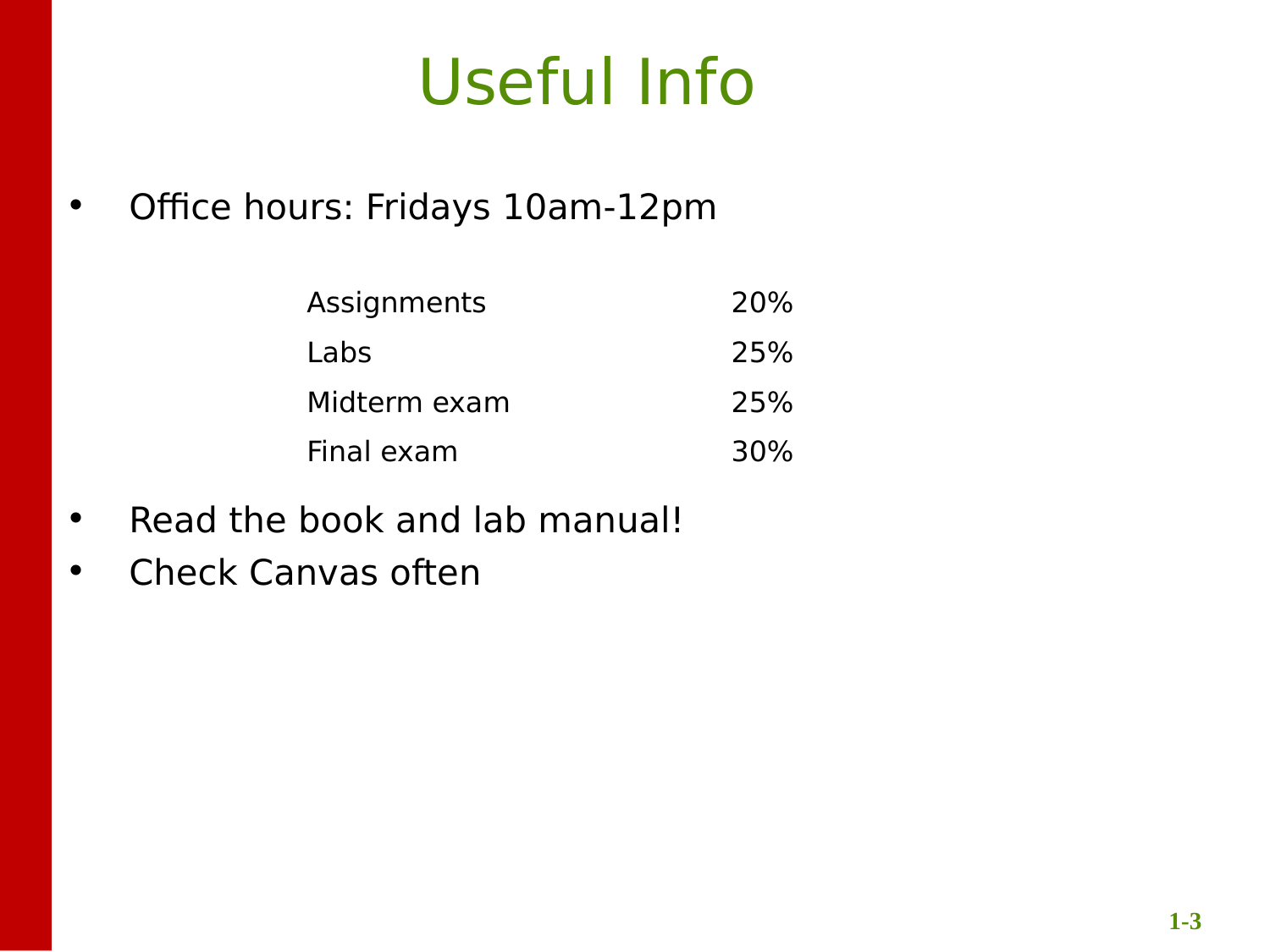

# Useful Info
Office hours: Fridays 10am-12pm

Read the book and lab manual!
Check Canvas often
| Assignments | 20% |
| --- | --- |
| Labs | 25% |
| Midterm exam | 25% |
| Final exam | 30% |